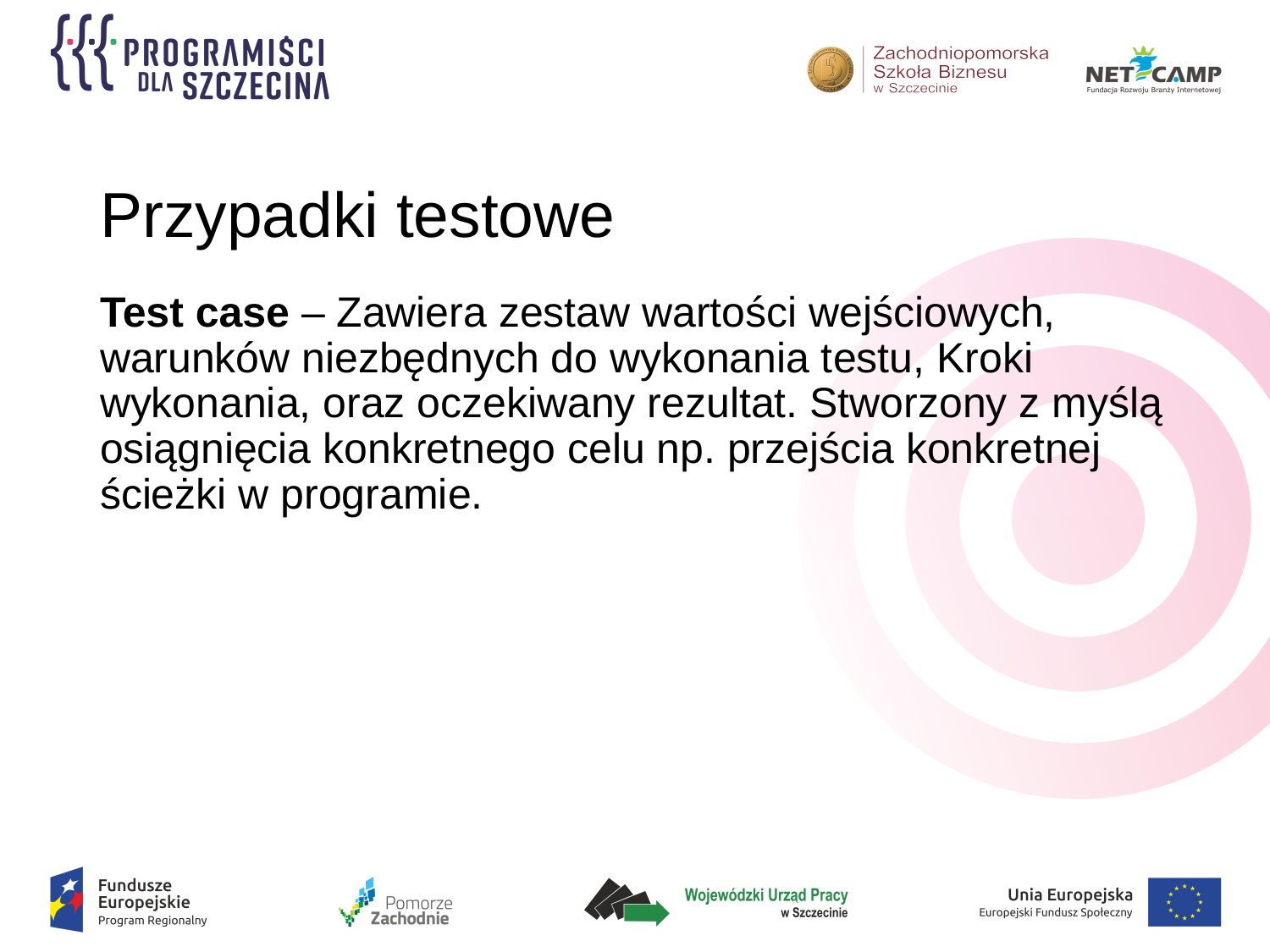

# Przypadki testowe
Test case – Zawiera zestaw wartości wejściowych, warunków niezbędnych do wykonania testu, Kroki wykonania, oraz oczekiwany rezultat. Stworzony z myślą osiągnięcia konkretnego celu np. przejścia konkretnej ścieżki w programie.